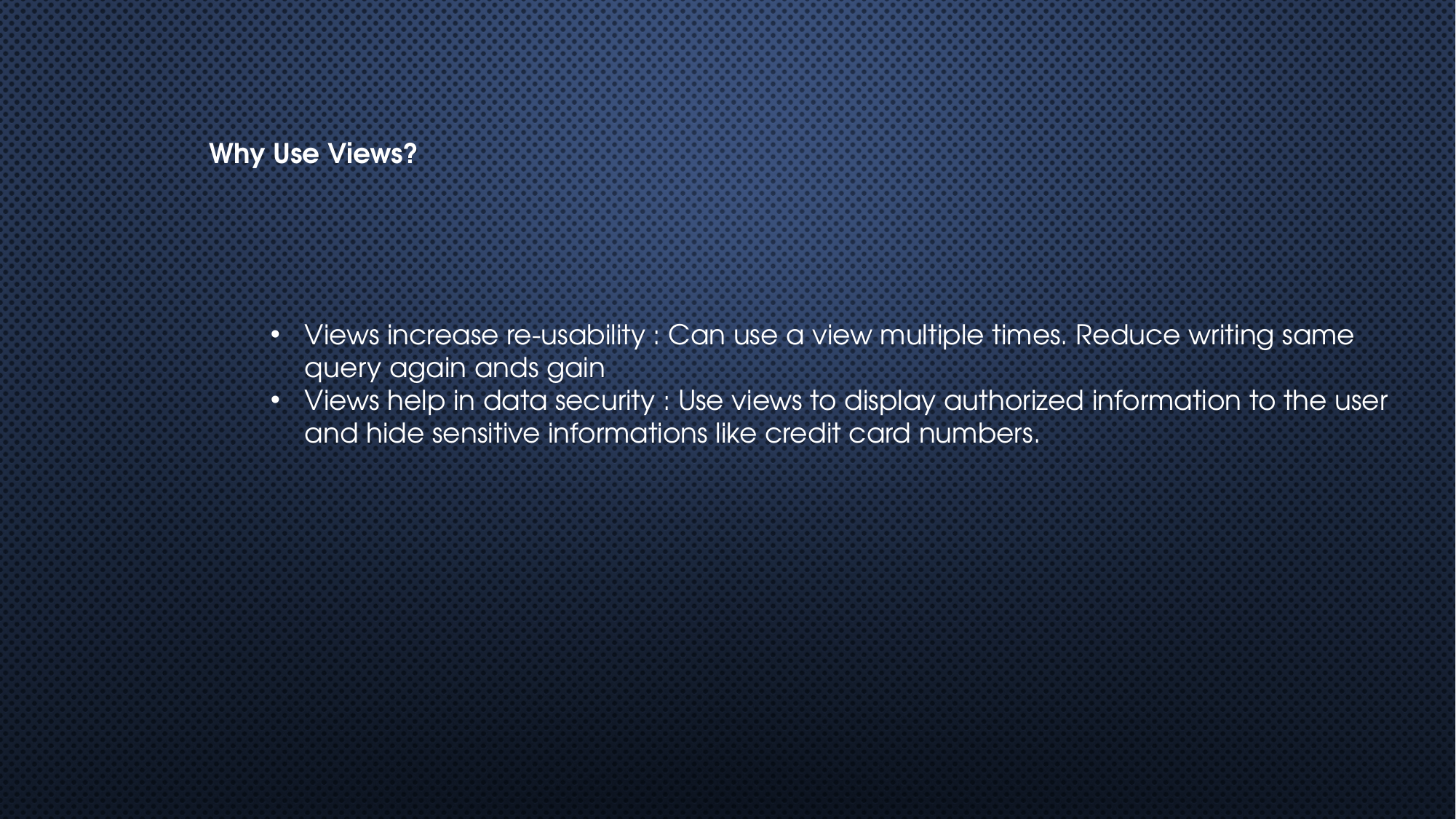

Why Use Views?
Views increase re-usability : Can use a view multiple times. Reduce writing same query again ands gain
Views help in data security : Use views to display authorized information to the user and hide sensitive informations like credit card numbers.